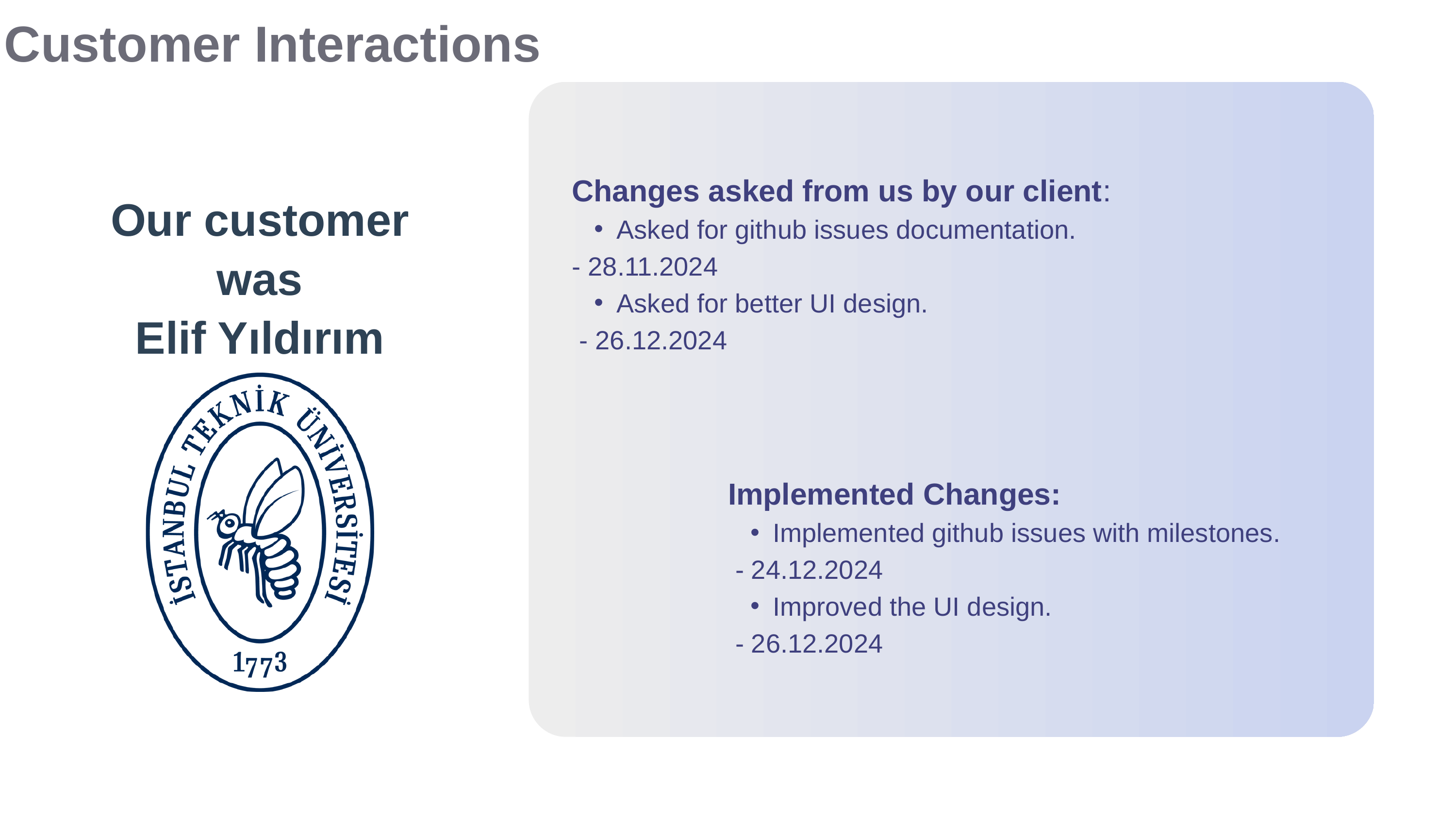

Customer Interactions

Changes asked from us by our client:
Asked for github issues documentation.
- 28.11.2024
Asked for better UI design.
 - 26.12.2024

Our customer
was
Elif Yıldırım

Implemented Changes:
Implemented github issues with milestones.
 - 24.12.2024
Improved the UI design.
 - 26.12.2024